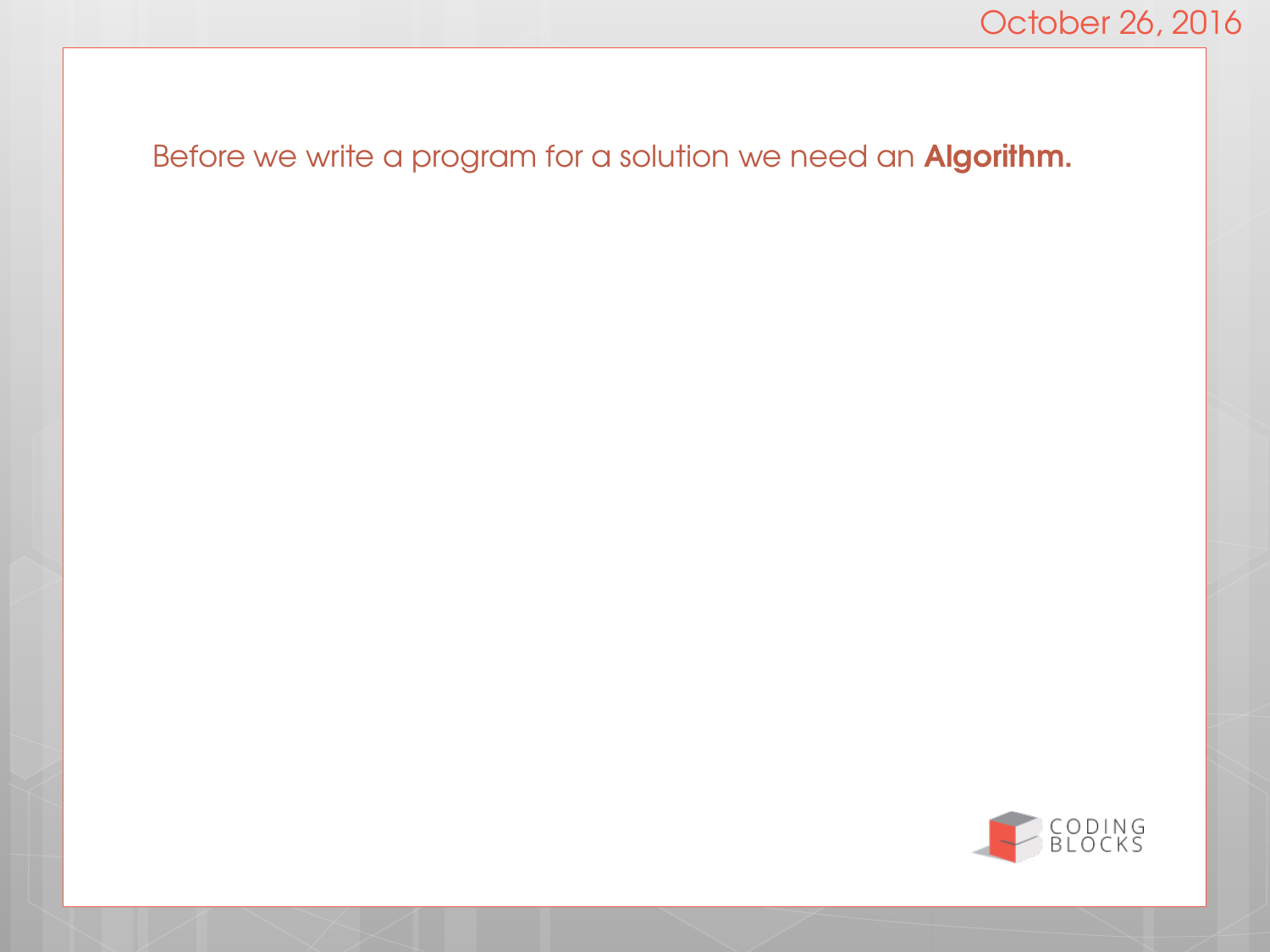

October 26, 2016
12
# Before we write a program for a solution we need an Algorithm.